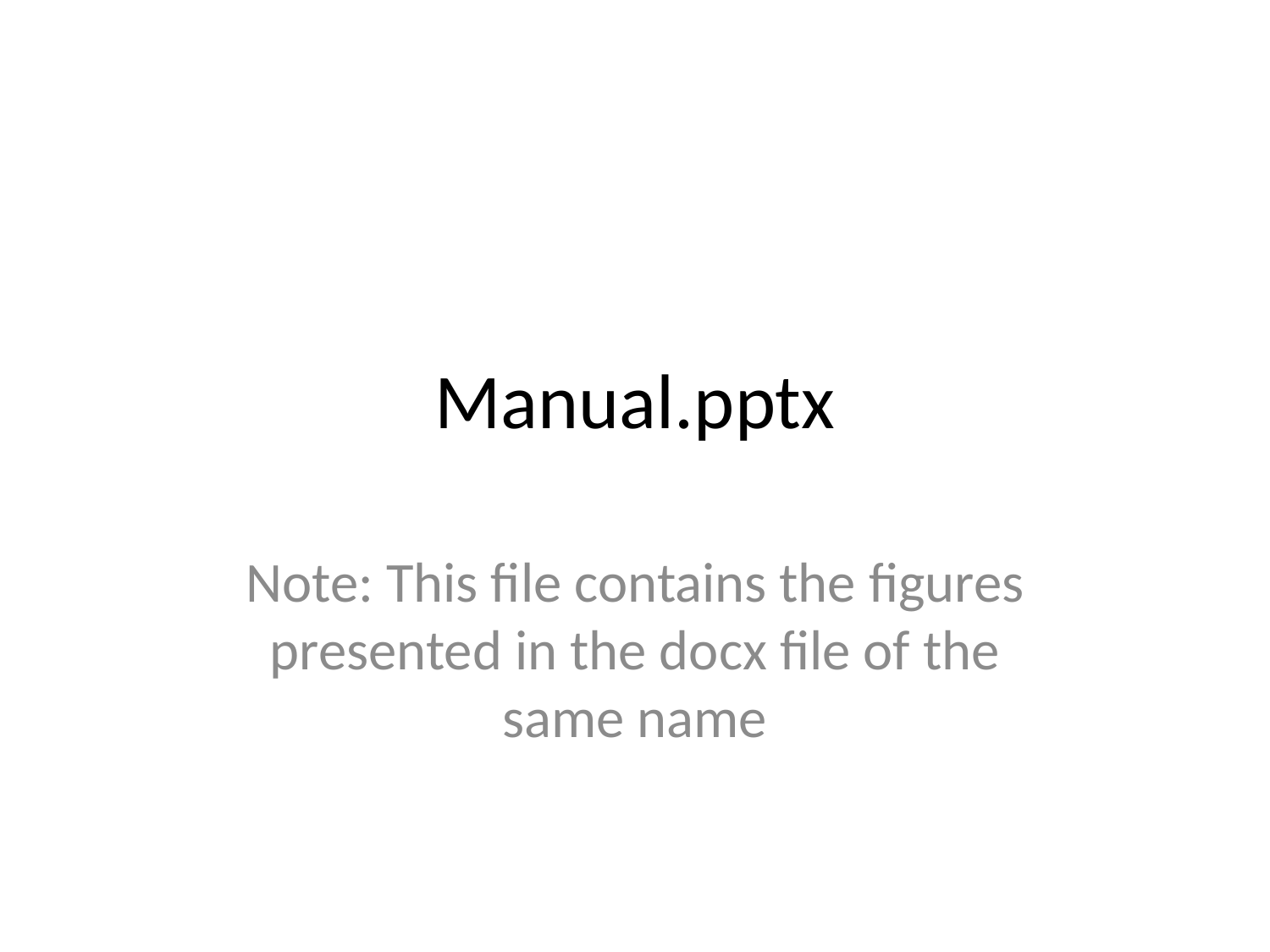

# Manual.pptx
Note: This file contains the figures presented in the docx file of the same name